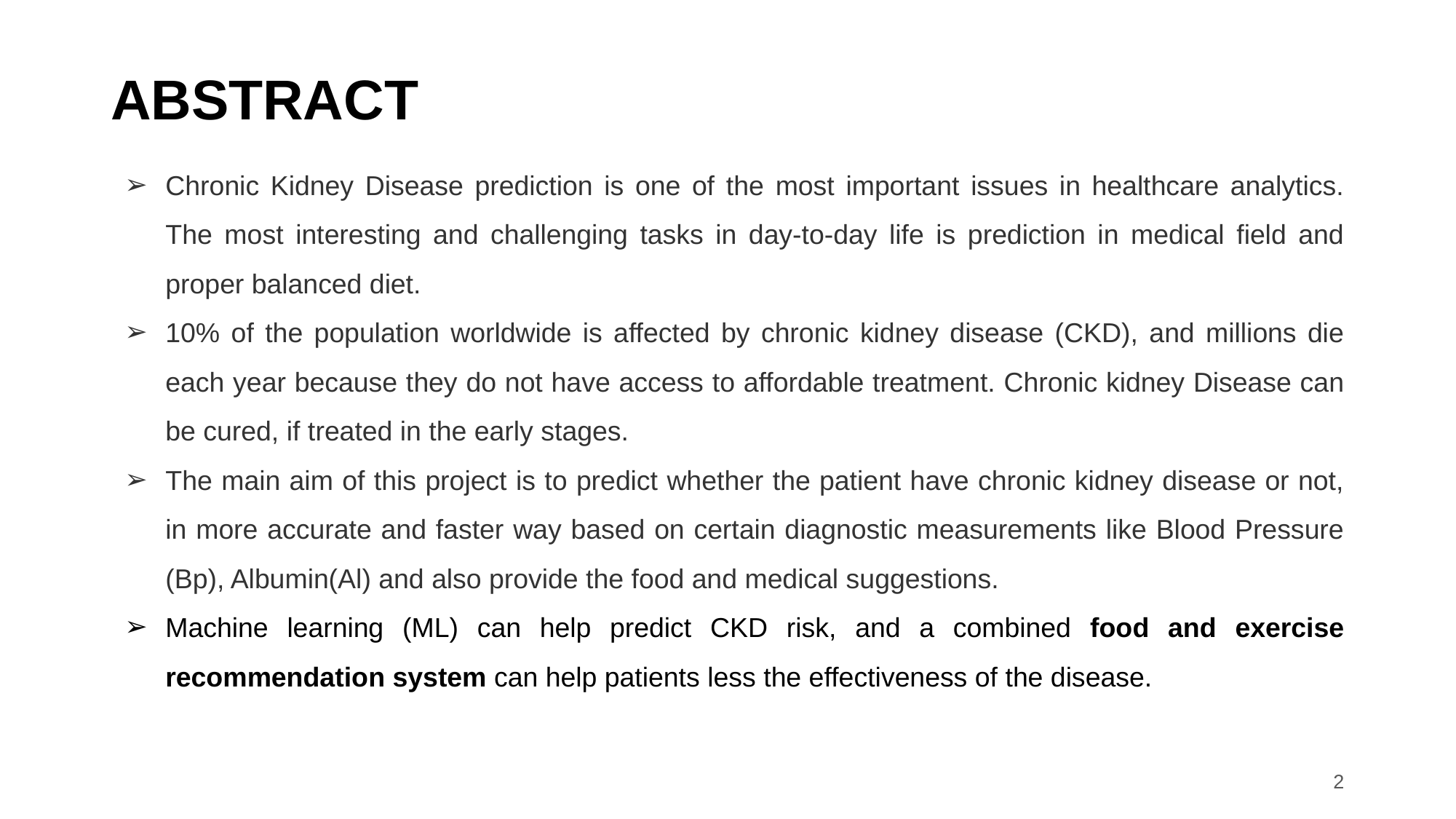

# ABSTRACT
Chronic Kidney Disease prediction is one of the most important issues in healthcare analytics. The most interesting and challenging tasks in day-to-day life is prediction in medical field and proper balanced diet.
10% of the population worldwide is affected by chronic kidney disease (CKD), and millions die each year because they do not have access to affordable treatment. Chronic kidney Disease can be cured, if treated in the early stages.
The main aim of this project is to predict whether the patient have chronic kidney disease or not, in more accurate and faster way based on certain diagnostic measurements like Blood Pressure (Bp), Albumin(Al) and also provide the food and medical suggestions.
Machine learning (ML) can help predict CKD risk, and a combined food and exercise recommendation system can help patients less the effectiveness of the disease.

2